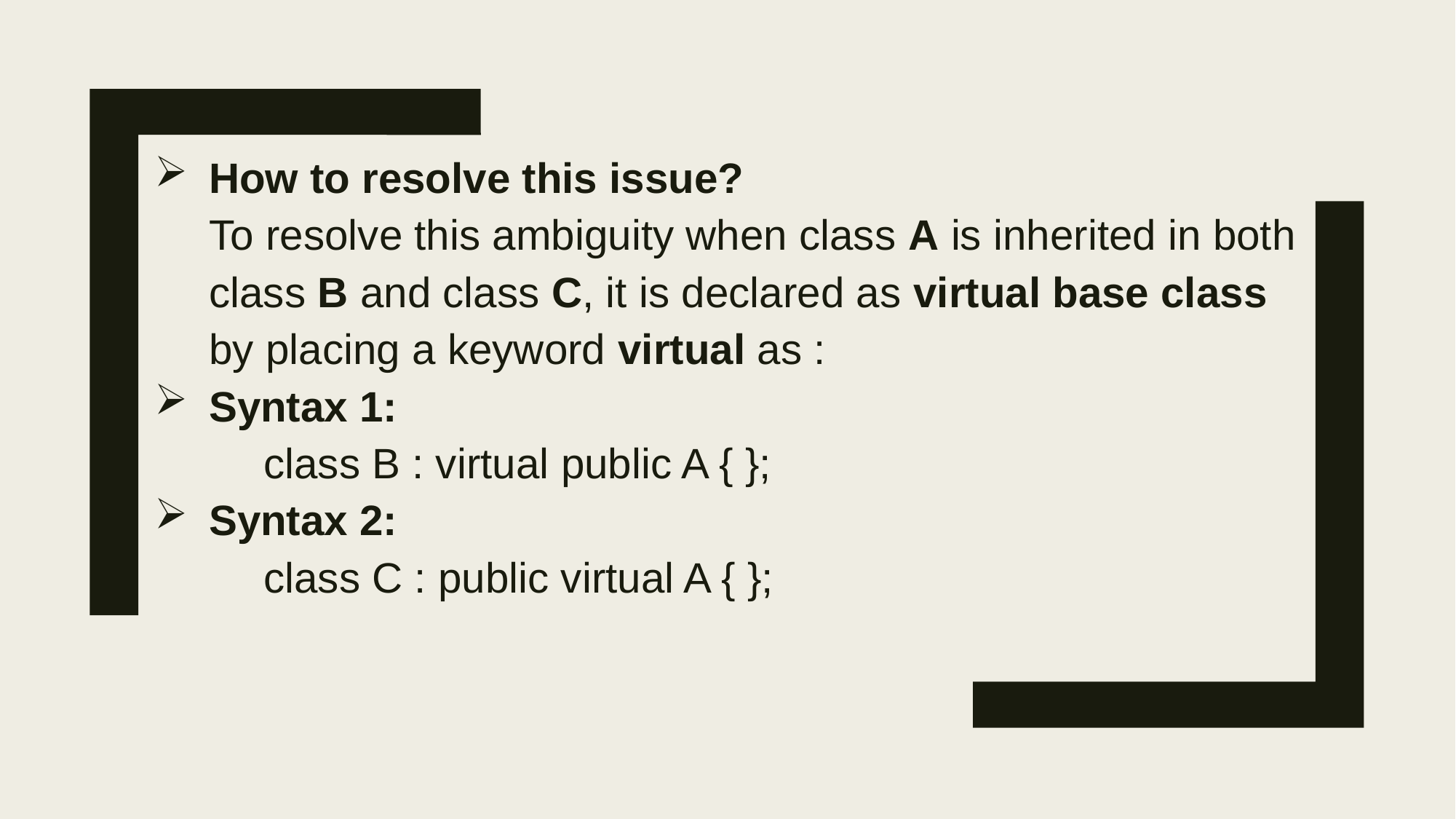

How to resolve this issue?
To resolve this ambiguity when class A is inherited in both class B and class C, it is declared as virtual base class by placing a keyword virtual as :
Syntax 1:
	class B : virtual public A { };
Syntax 2:
	class C : public virtual A { };